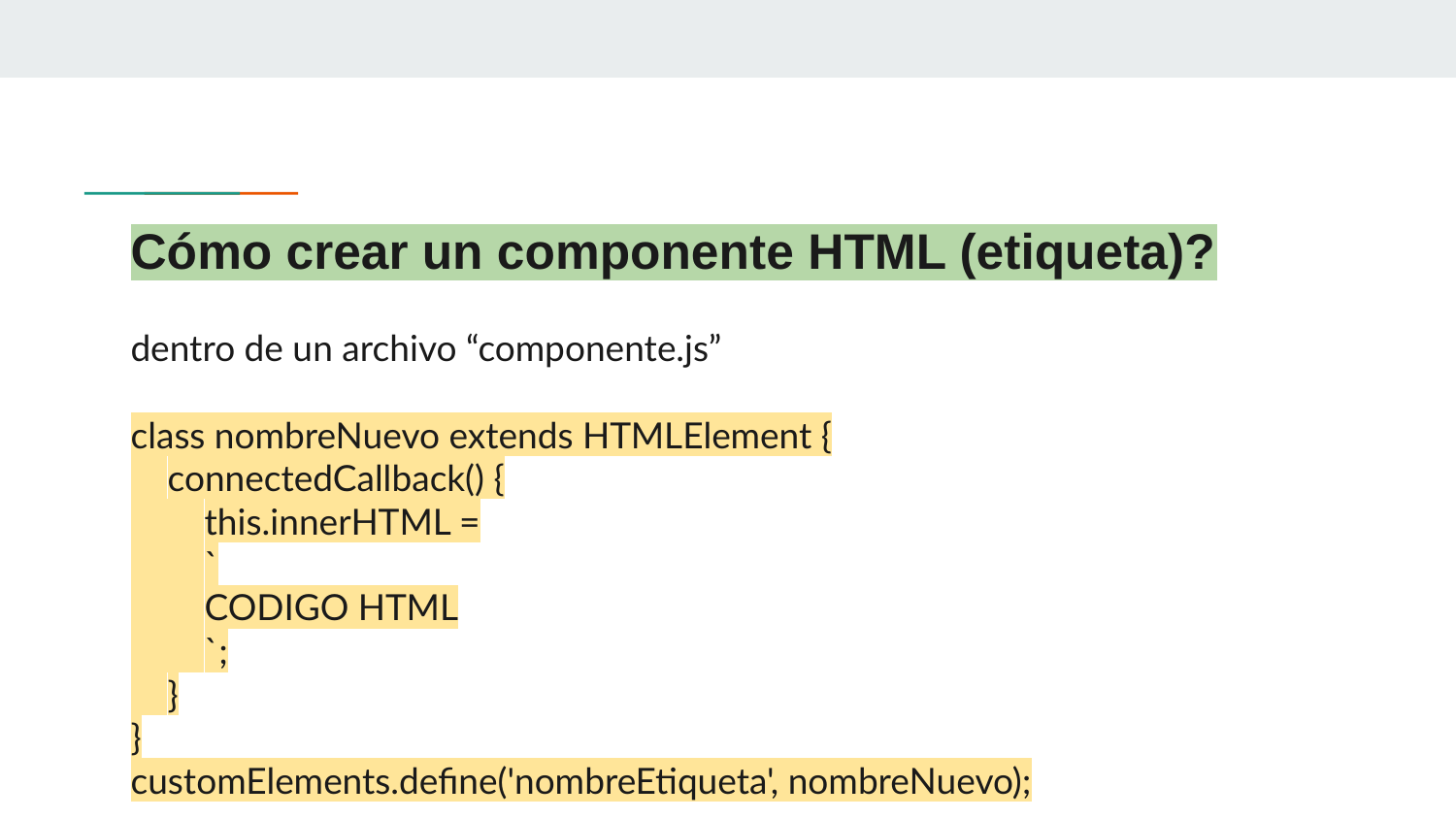

# Cómo crear un componente HTML (etiqueta)?
dentro de un archivo “componente.js”

class nombreNuevo extends HTMLElement {
    connectedCallback() {
        this.innerHTML =
        `
        CODIGO HTML
        `;
    }
}
customElements.define('nombreEtiqueta', nombreNuevo);